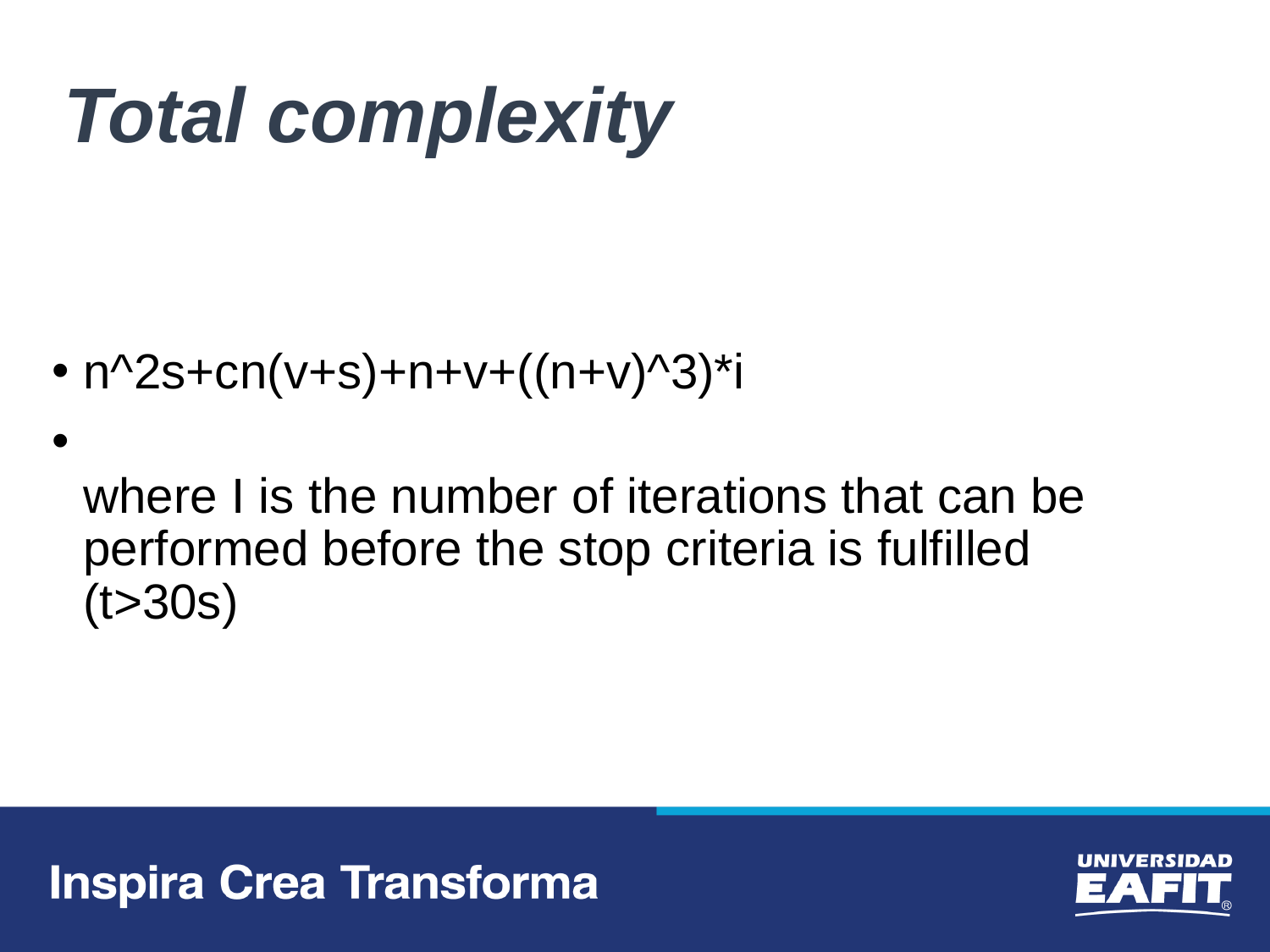

# Total complexity
n^2s+cn(v+s)+n+v+((n+v)^3)*i
where I is the number of iterations that can be performed before the stop criteria is fulfilled (t>30s)